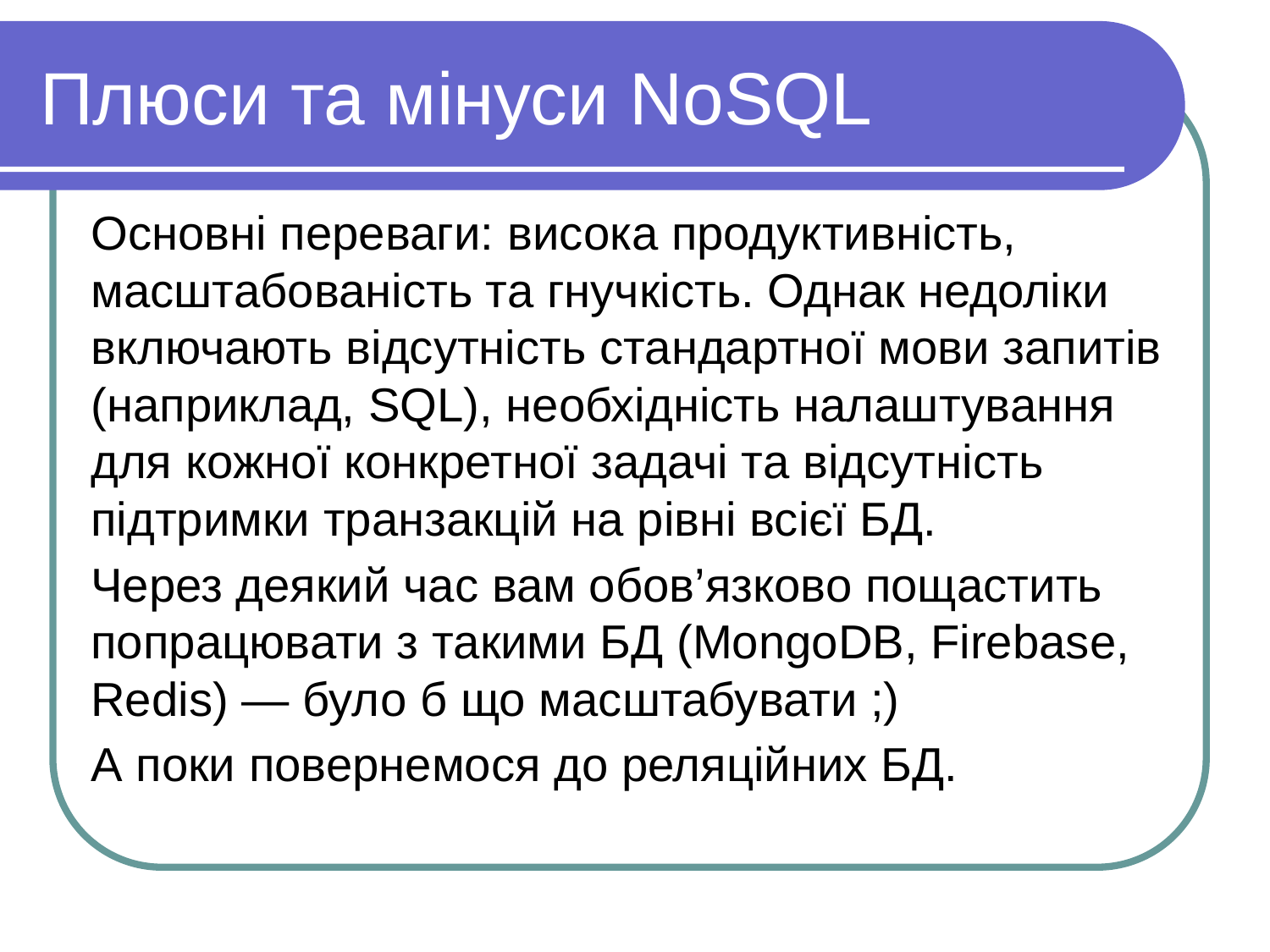

Плюси та мінуси NoSQL
Основні переваги: висока продуктивність, масштабованість та гнучкість. Однак недоліки включають відсутність стандартної мови запитів (наприклад, SQL), необхідність налаштування для кожної конкретної задачі та відсутність підтримки транзакцій на рівні всієї БД.
Через деякий час вам обов’язково пощастить попрацювати з такими БД (MongoDB, Firebase, Redis) — було б що масштабувати ;)
А поки повернемося до реляційних БД.